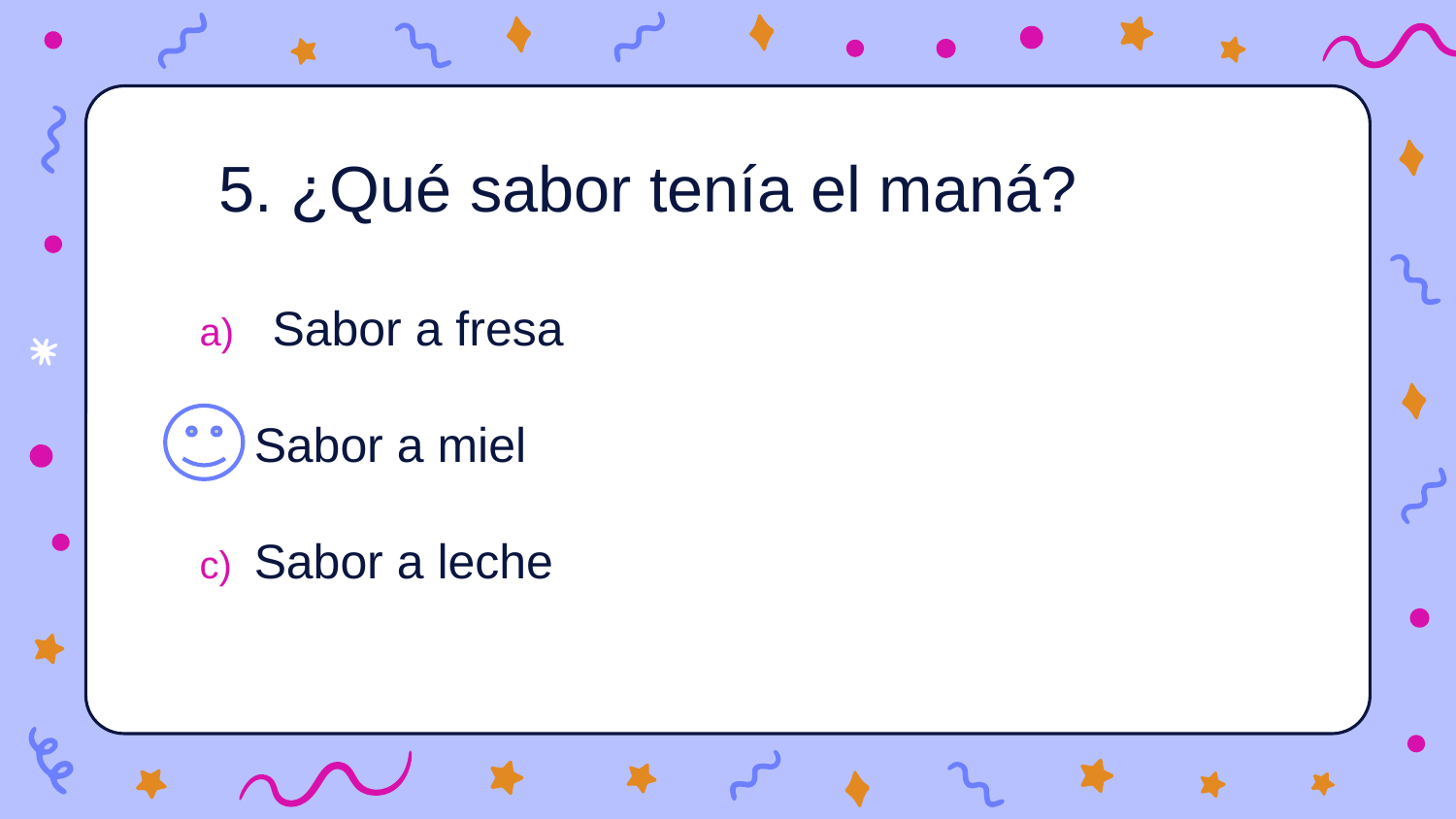

# 5. ¿Qué sabor tenía el maná?
Sabor a fresa

Sabor a miel

Sabor a leche